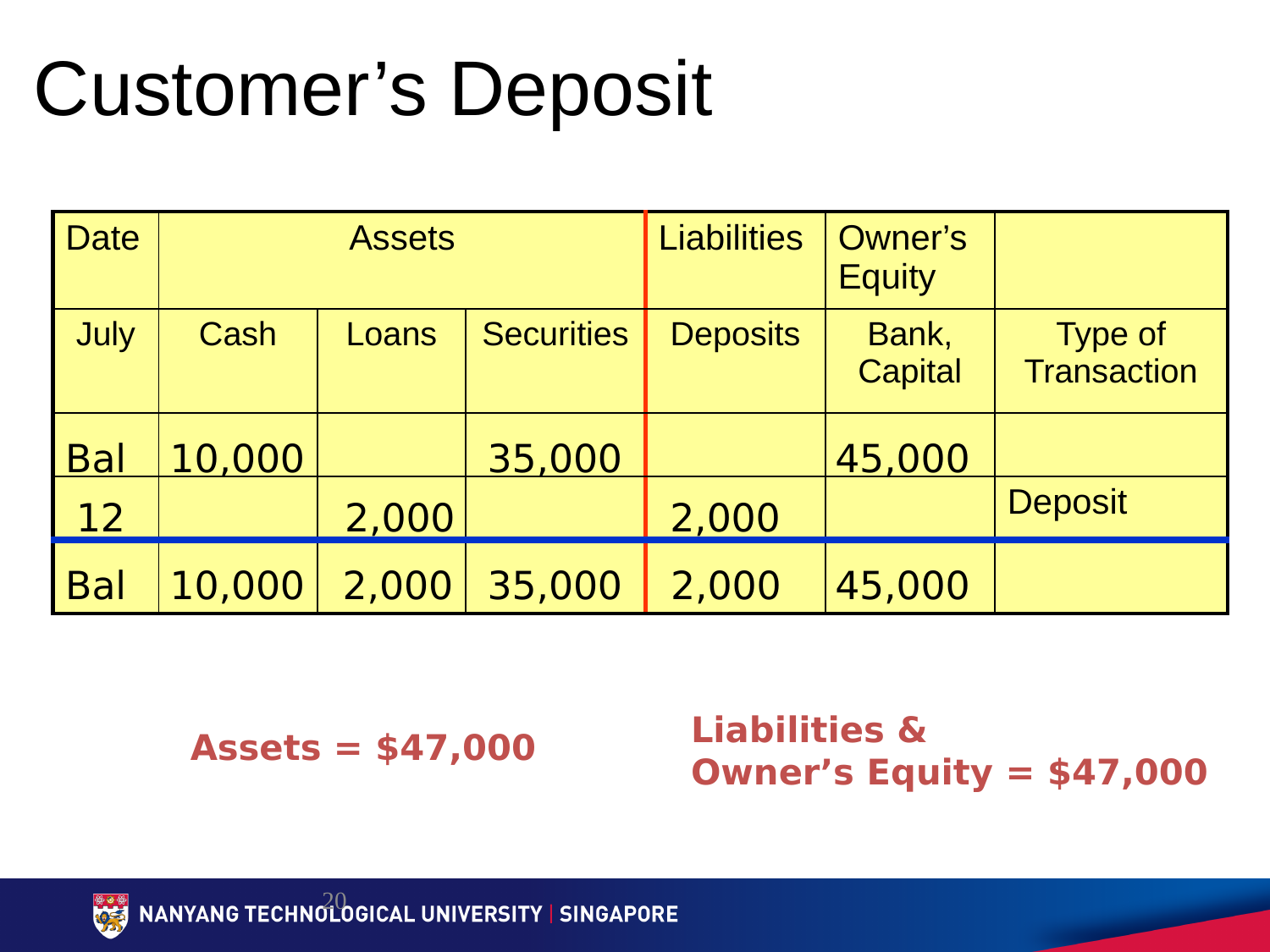

# Customer’s Deposit
| Date | Assets |  |  | Liabilities | Owner’s Equity |  |
| --- | --- | --- | --- | --- | --- | --- |
| July | Cash | Loans | Securities | Deposits | Bank, Capital | Type of Transaction |
|  |  |  |  |  |  |  |
|  |  |  |  |  |  | Deposit |
|  |  |  |  |  |  |  |
Bal
10,000
35,000
45,000
12
2,000
2,000
Bal
10,000
35,000
45,000
2,000
2,000
Liabilities &
Owner’s Equity = $47,000
Assets = $47,000
20